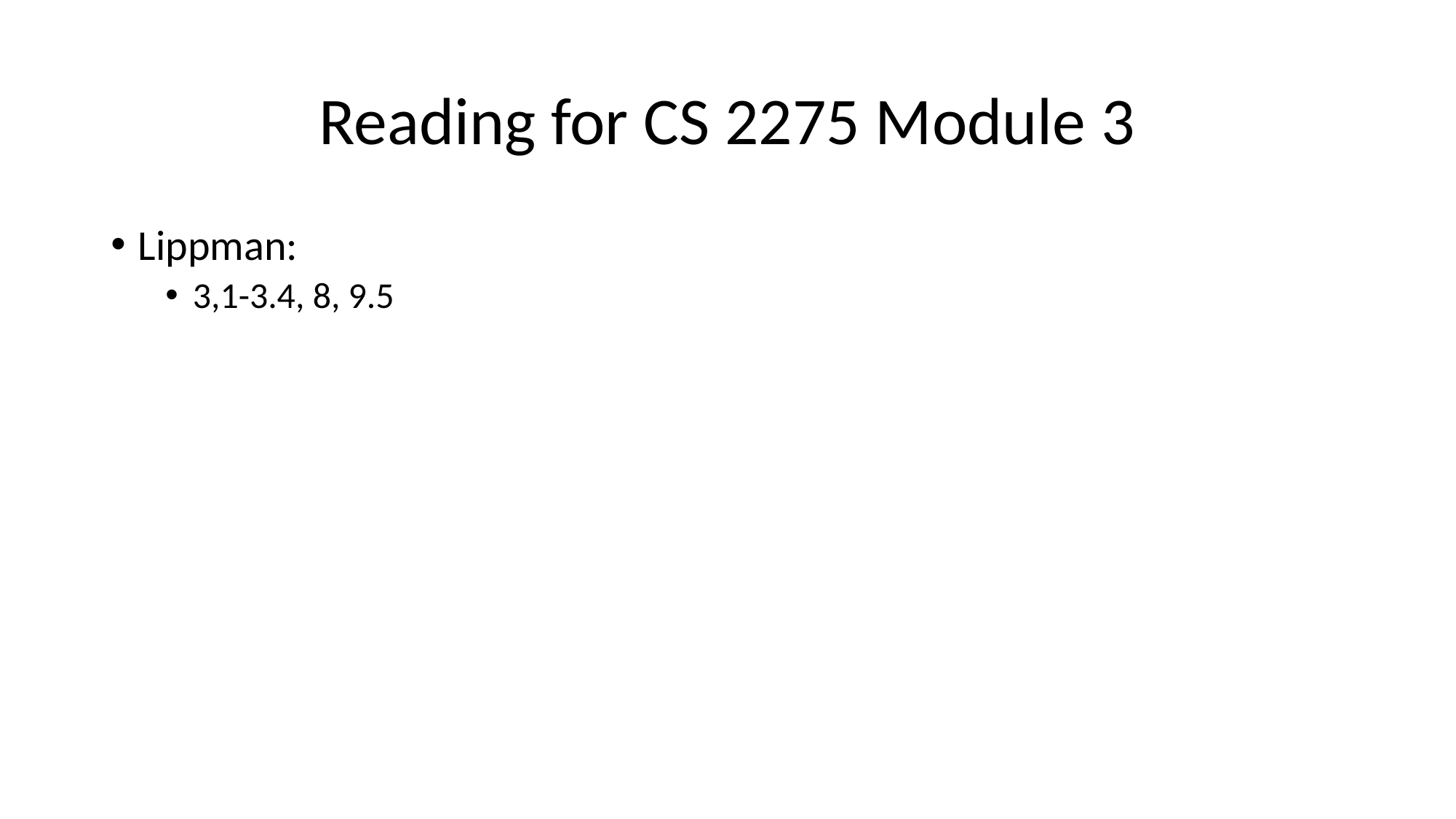

# Reading for CS 2275 Module 3
Lippman:
3,1-3.4, 8, 9.5